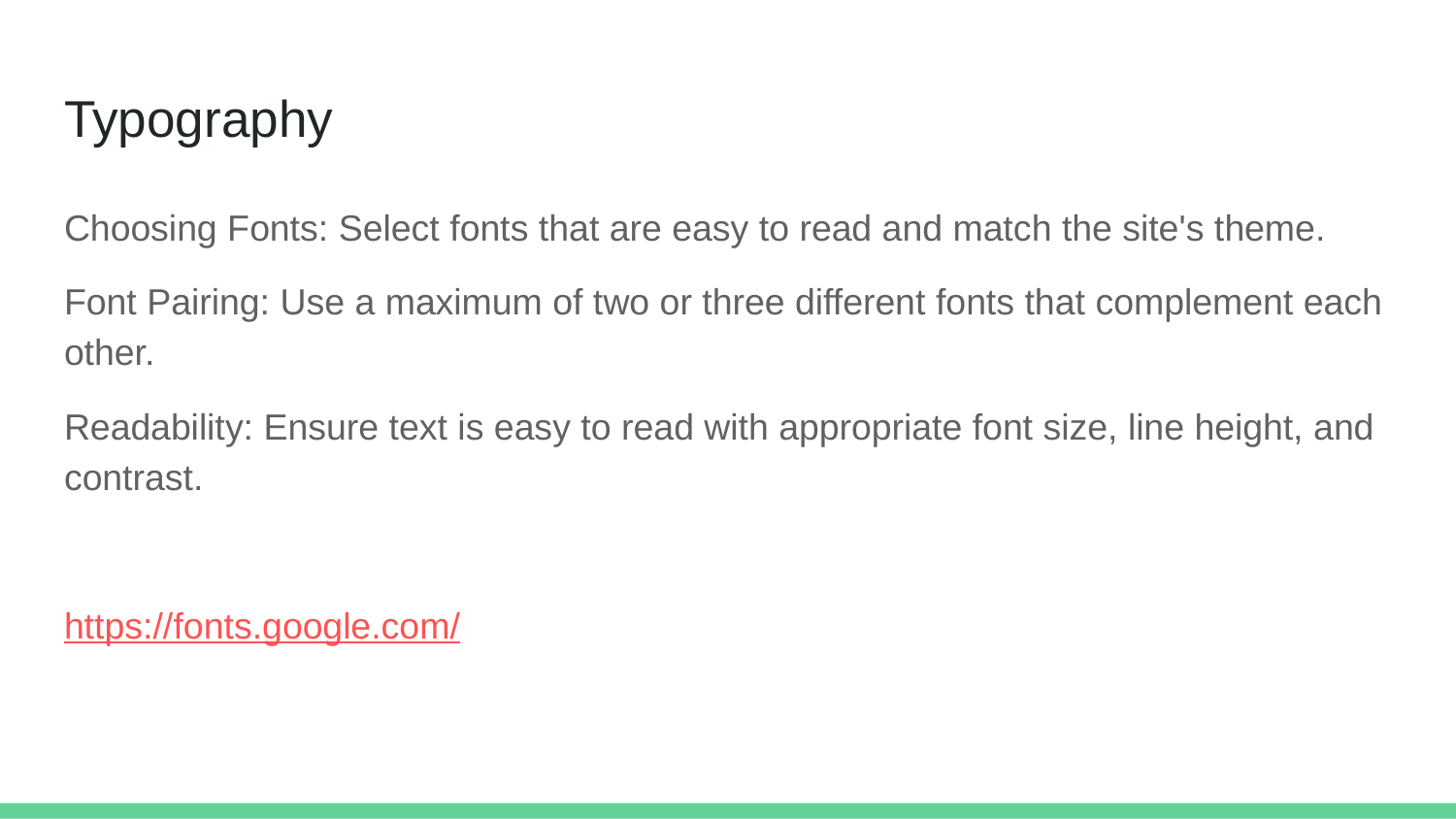

# Typography
Choosing Fonts: Select fonts that are easy to read and match the site's theme.
Font Pairing: Use a maximum of two or three different fonts that complement each other.
Readability: Ensure text is easy to read with appropriate font size, line height, and contrast.

https://fonts.google.com/